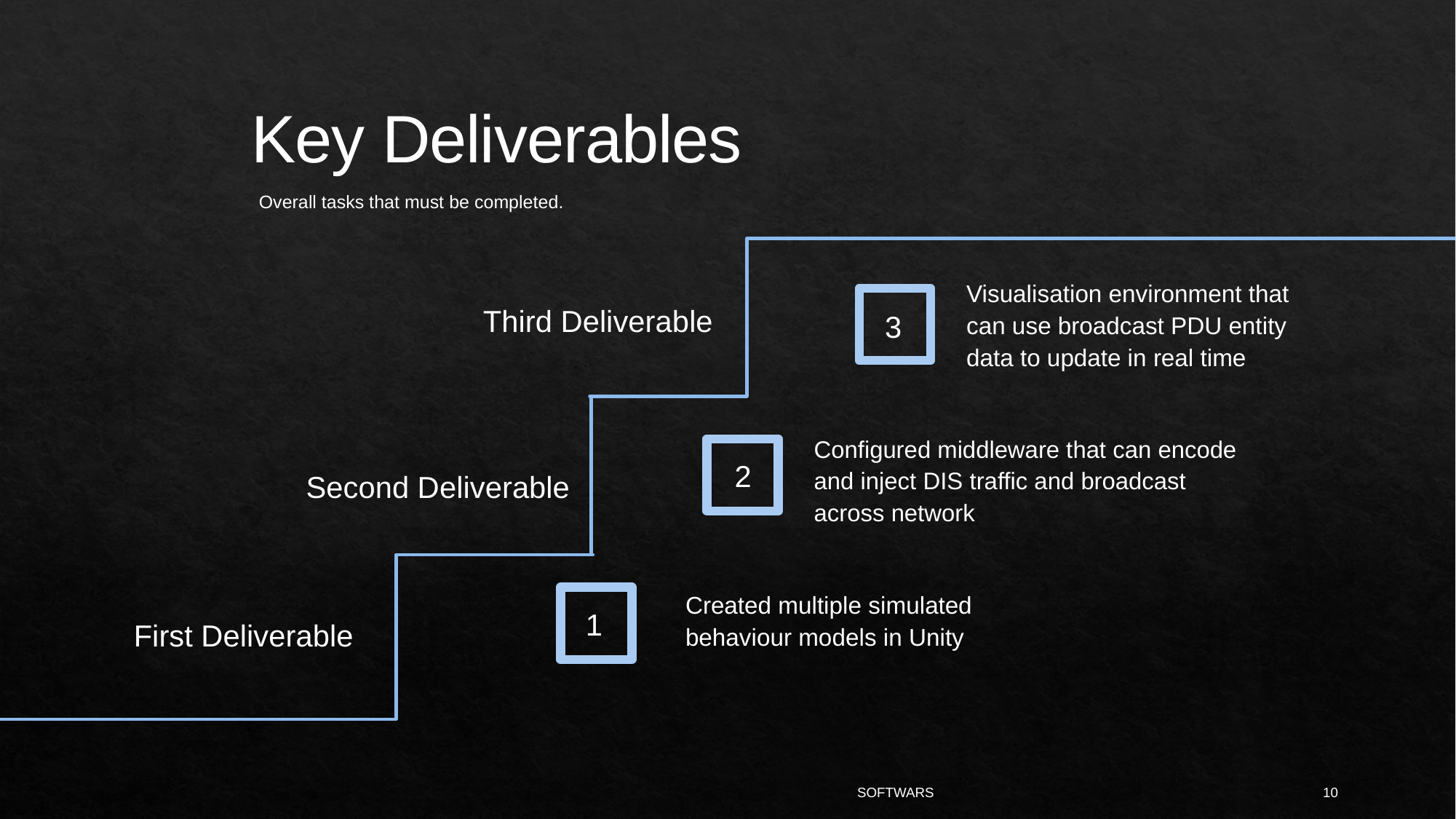

Key Deliverables
Overall tasks that must be completed.

Visualisation environment that can use broadcast PDU entity data to update in real time

Third Deliverable
3

Configured middleware that can encode and inject DIS traffic and broadcast across network

2
Second Deliverable

Created multiple simulated behaviour models in Unity

1
First Deliverable
SOFTWARS
10